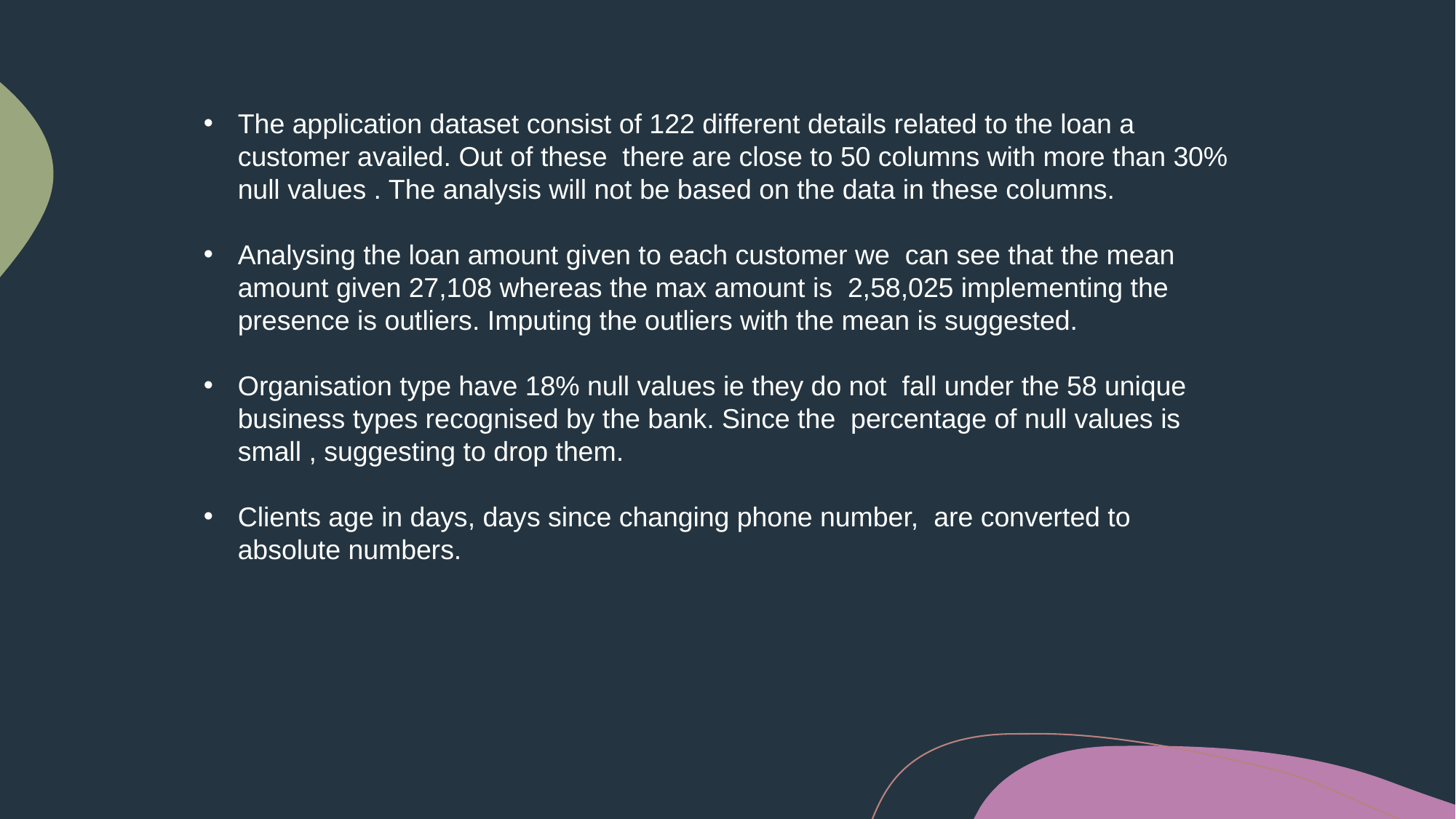

The application dataset consist of 122 different details related to the loan a customer availed. Out of these  there are close to 50 columns with more than 30% null values . The analysis will not be based on the data in these columns.

Analysing the loan amount given to each customer we  can see that the mean amount given 27,108 whereas the max amount is  2,58,025 implementing the presence is outliers. Imputing the outliers with the mean is suggested.

Organisation type have 18% null values ie they do not  fall under the 58 unique business types recognised by the bank. Since the  percentage of null values is  small , suggesting to drop them.

Clients age in days, days since changing phone number,  are converted to absolute numbers.